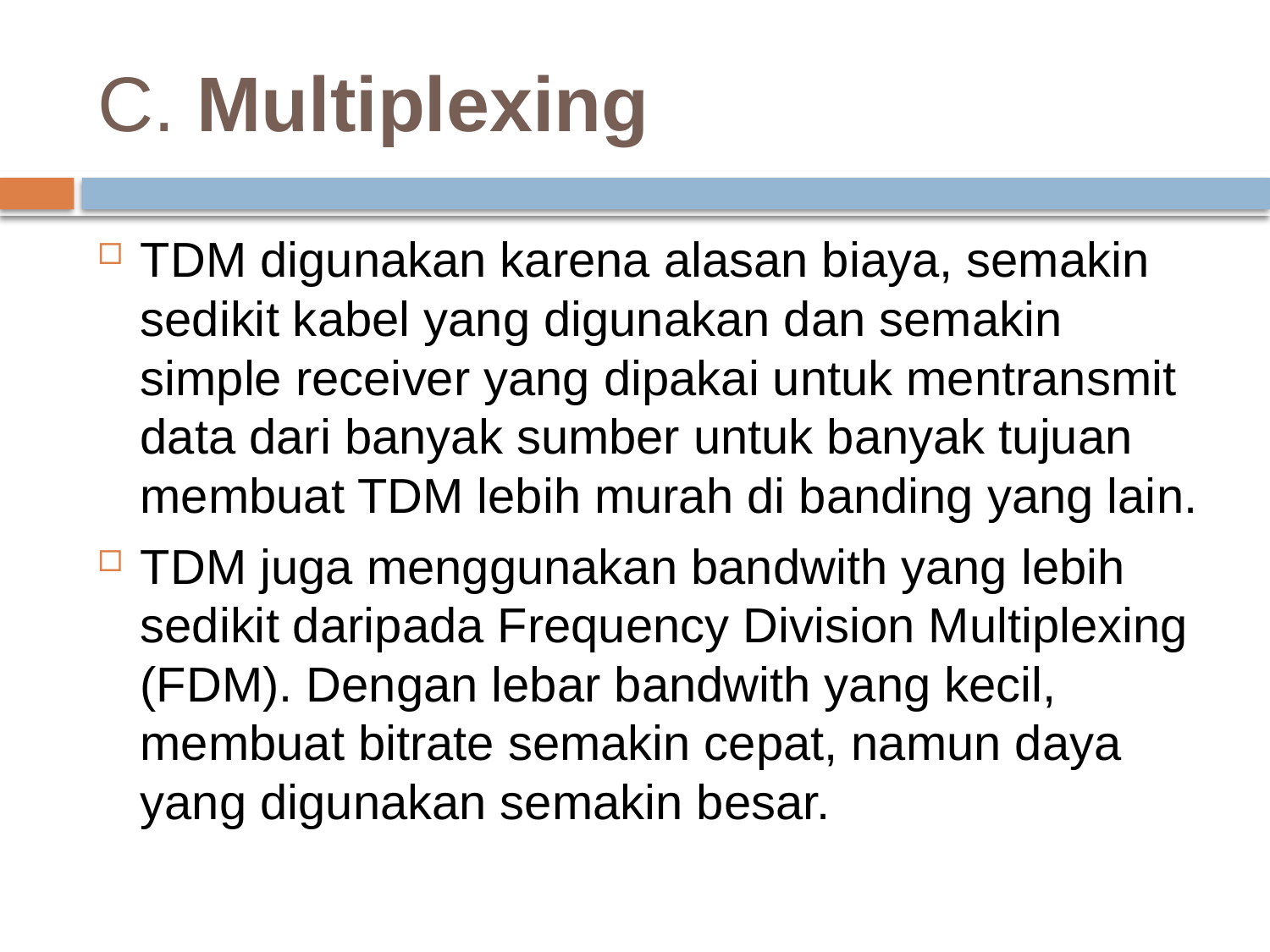

# C. Multiplexing
TDM digunakan karena alasan biaya, semakin sedikit kabel yang digunakan dan semakin simple receiver yang dipakai untuk mentransmit data dari banyak sumber untuk banyak tujuan membuat TDM lebih murah di banding yang lain.
TDM juga menggunakan bandwith yang lebih sedikit daripada Frequency Division Multiplexing (FDM). Dengan lebar bandwith yang kecil, membuat bitrate semakin cepat, namun daya yang digunakan semakin besar.